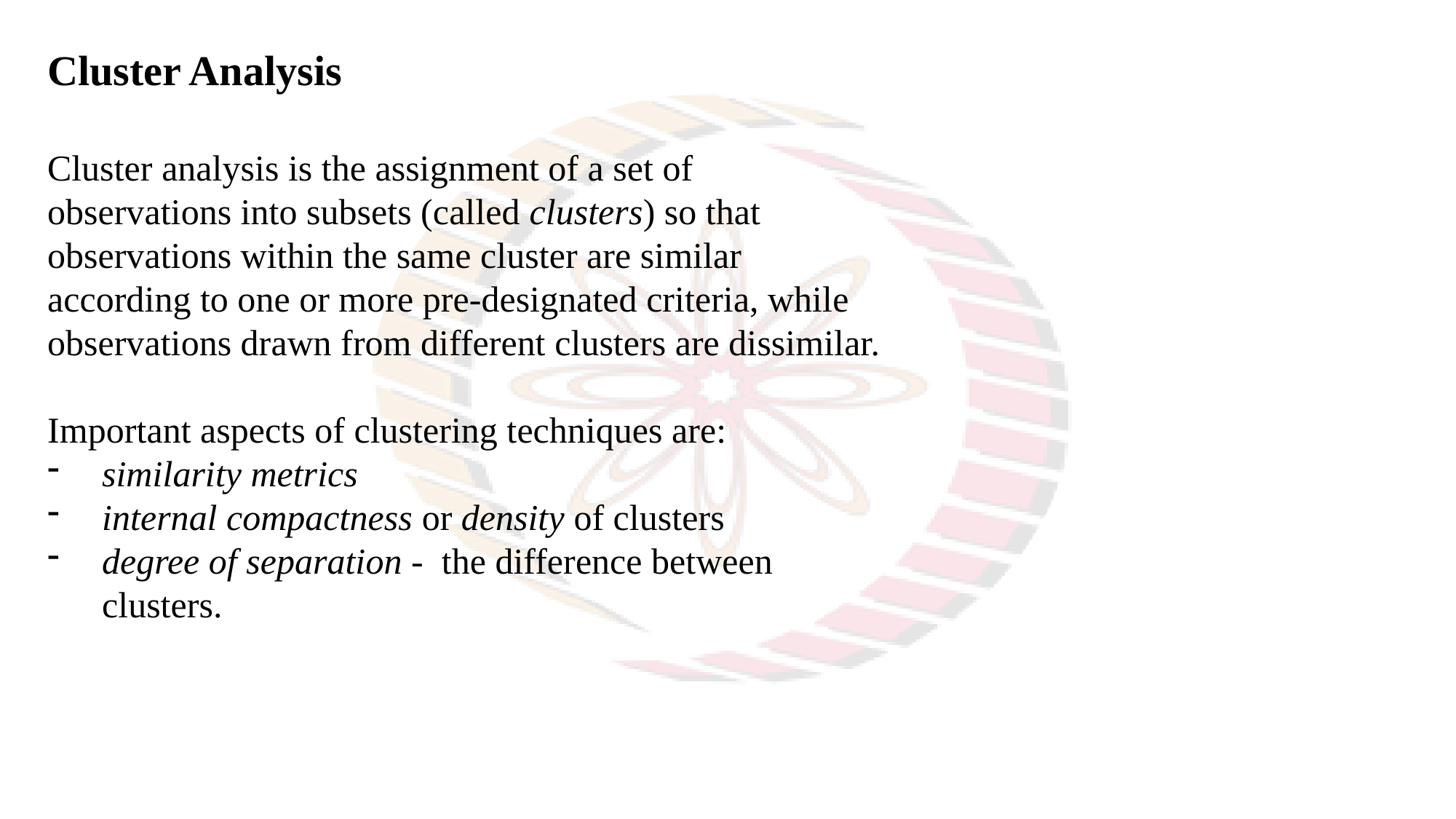

Cluster Analysis

Cluster analysis is the assignment of a set of observations into subsets (called clusters) so that observations within the same cluster are similar according to one or more pre-designated criteria, while observations drawn from different clusters are dissimilar.

Important aspects of clustering techniques are:
similarity metrics
internal compactness or density of clusters
degree of separation -  the difference between clusters.